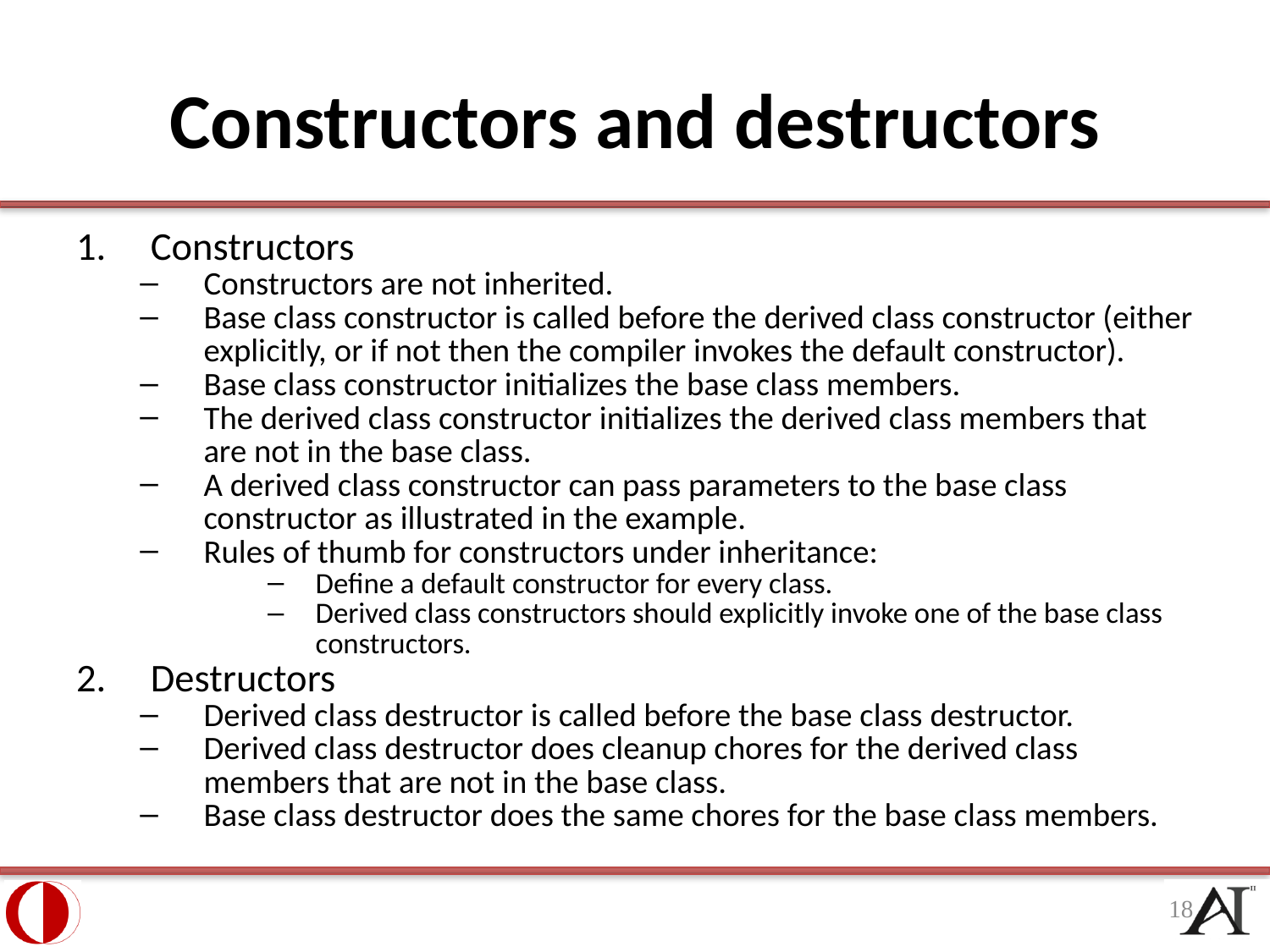

# Constructors and destructors
Constructors
Constructors are not inherited.
Base class constructor is called before the derived class constructor (either explicitly, or if not then the compiler invokes the default constructor).
Base class constructor initializes the base class members.
The derived class constructor initializes the derived class members that are not in the base class.
A derived class constructor can pass parameters to the base class constructor as illustrated in the example.
Rules of thumb for constructors under inheritance:
Define a default constructor for every class.
Derived class constructors should explicitly invoke one of the base class constructors.
Destructors
Derived class destructor is called before the base class destructor.
Derived class destructor does cleanup chores for the derived class members that are not in the base class.
Base class destructor does the same chores for the base class members.
18